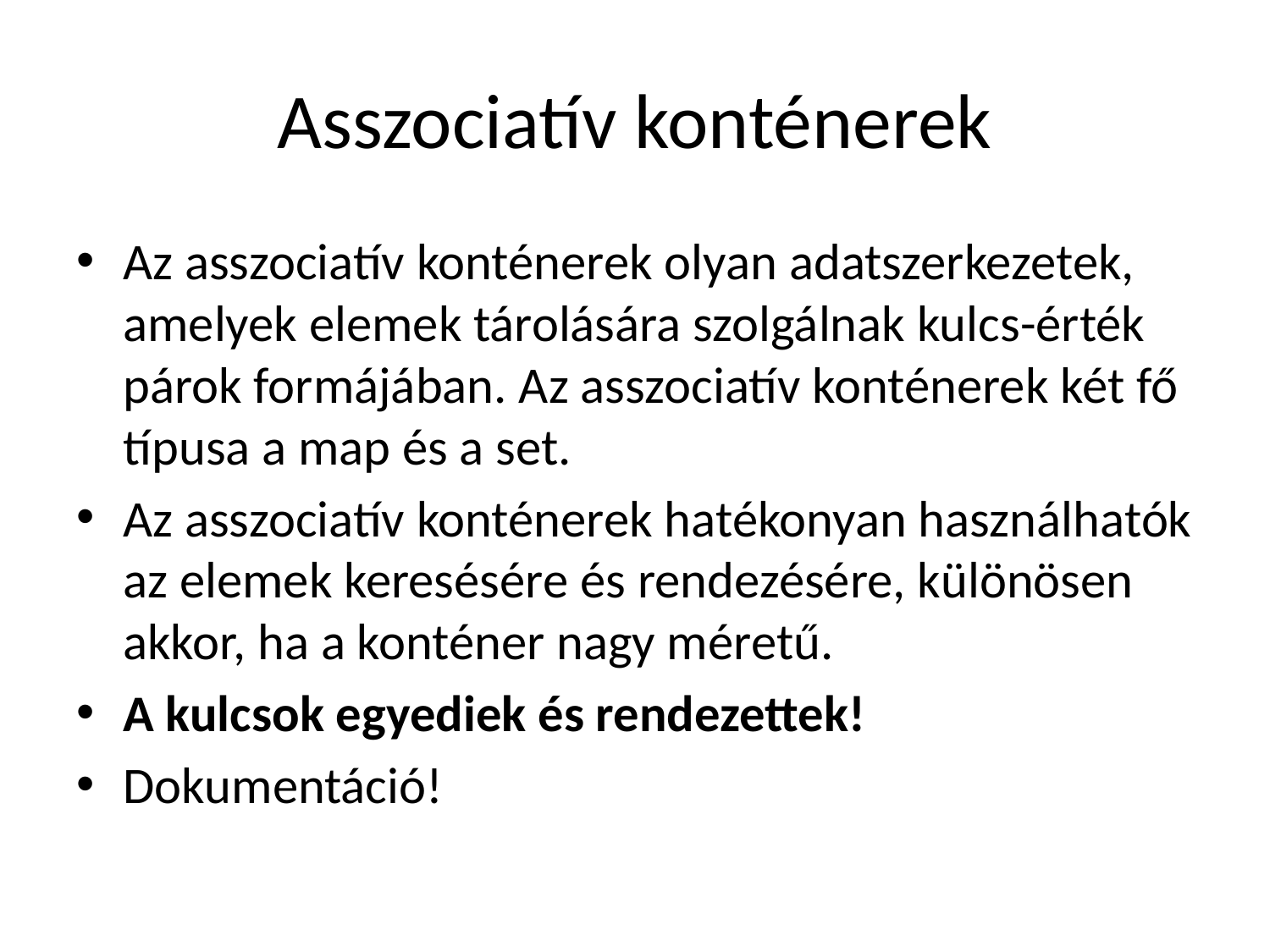

# Asszociatív konténerek
Az asszociatív konténerek olyan adatszerkezetek, amelyek elemek tárolására szolgálnak kulcs-érték párok formájában. Az asszociatív konténerek két fő típusa a map és a set.
Az asszociatív konténerek hatékonyan használhatók az elemek keresésére és rendezésére, különösen akkor, ha a konténer nagy méretű.
A kulcsok egyediek és rendezettek!
Dokumentáció!